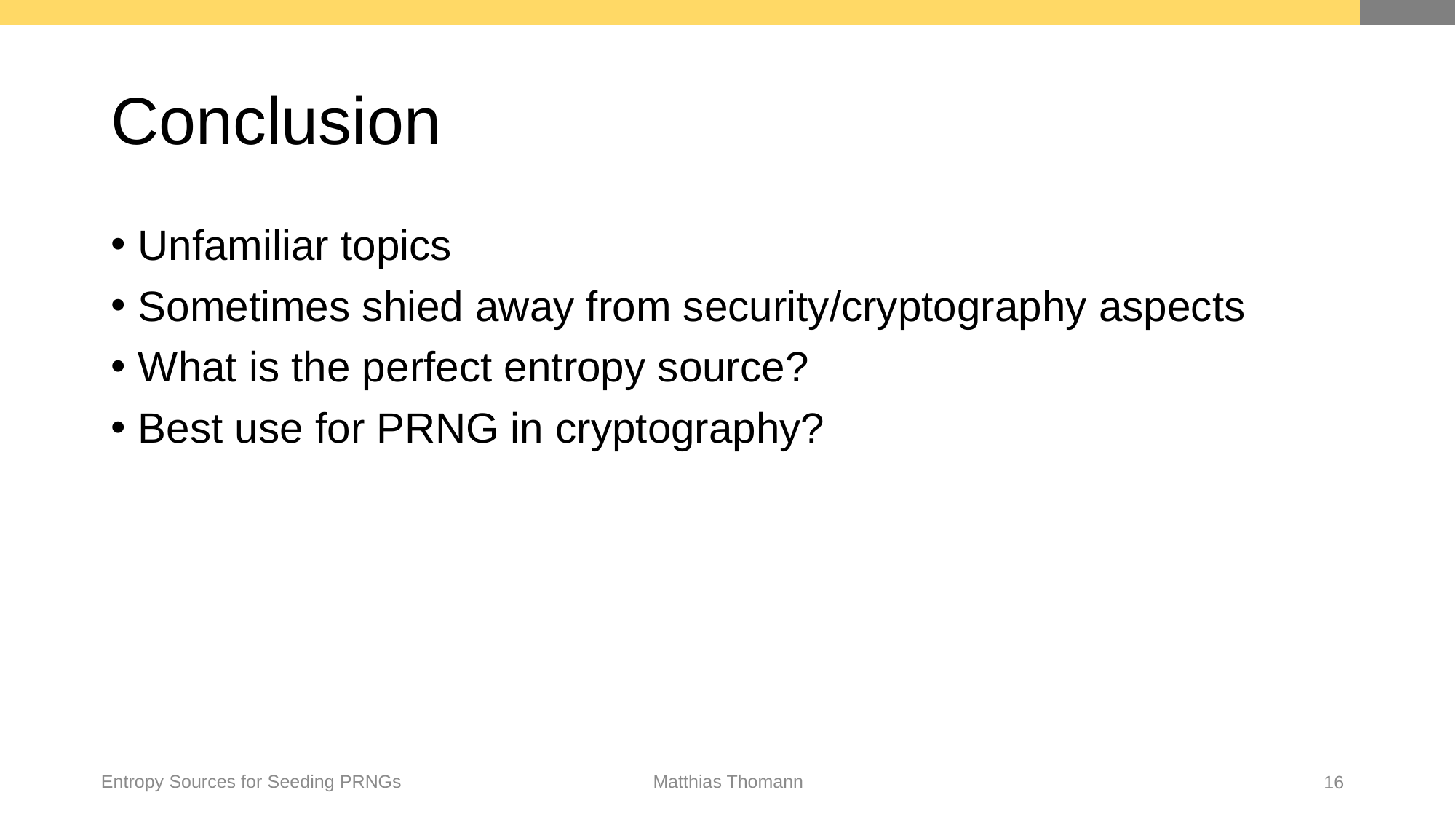

# Conclusion
Unfamiliar topics
Sometimes shied away from security/cryptography aspects
What is the perfect entropy source?
Best use for PRNG in cryptography?